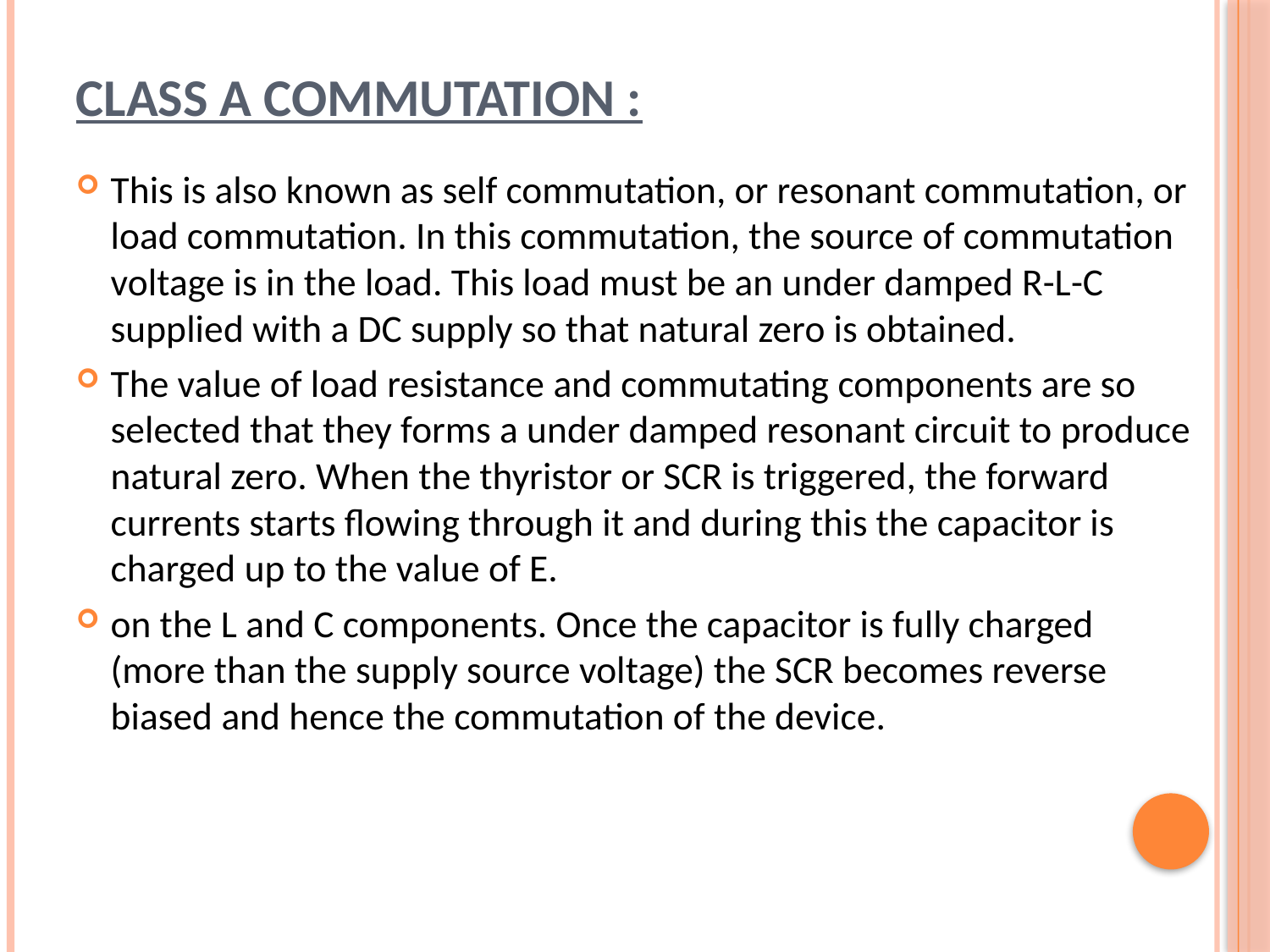

# Class A Commutation :
This is also known as self commutation, or resonant commutation, or load commutation. In this commutation, the source of commutation voltage is in the load. This load must be an under damped R-L-C supplied with a DC supply so that natural zero is obtained.
The value of load resistance and commutating components are so selected that they forms a under damped resonant circuit to produce natural zero. When the thyristor or SCR is triggered, the forward currents starts flowing through it and during this the capacitor is charged up to the value of E.
on the L and C components. Once the capacitor is fully charged (more than the supply source voltage) the SCR becomes reverse biased and hence the commutation of the device.